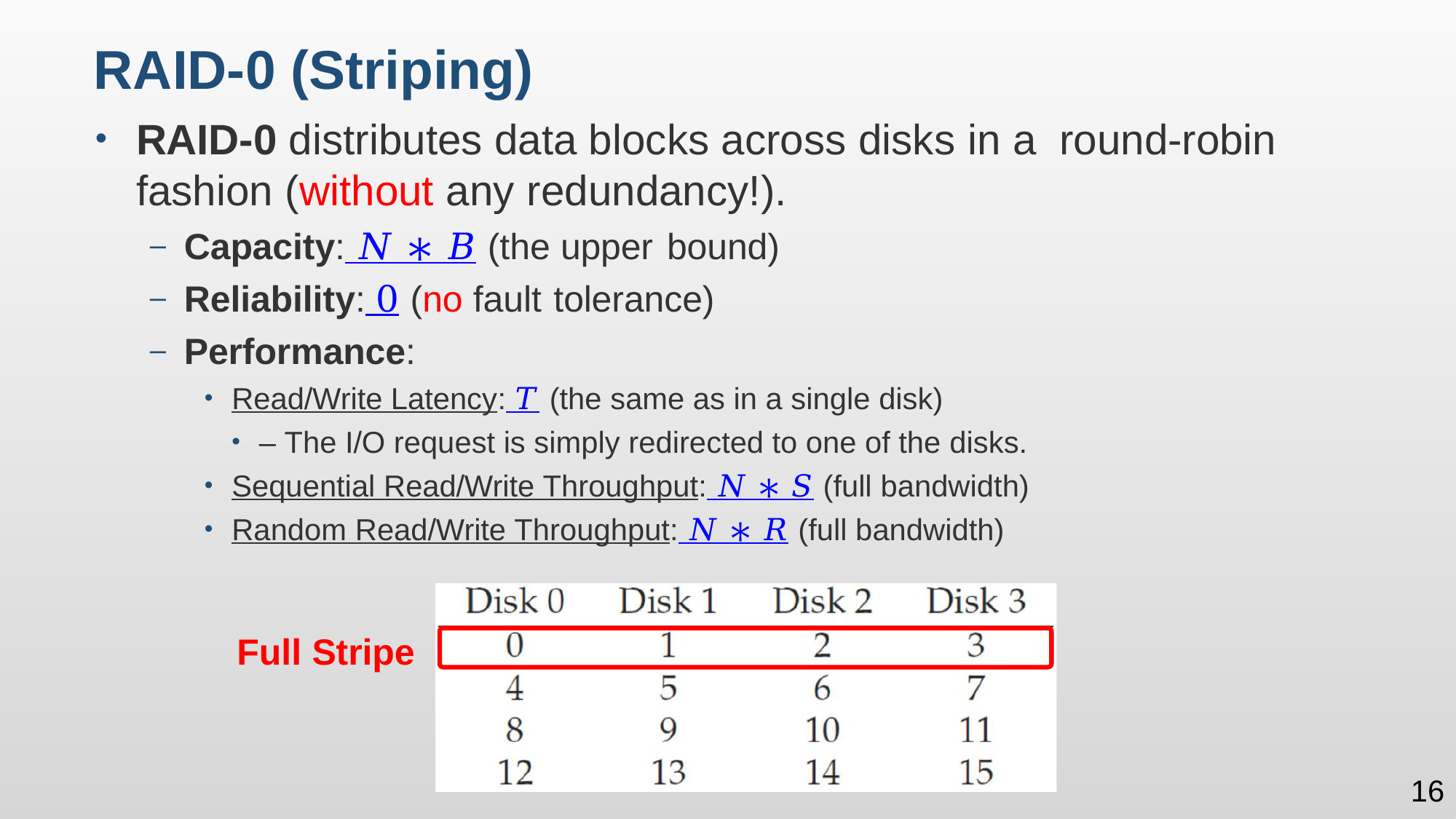

RAID-0 (Striping)
RAID-0 distributes data blocks across disks in a  round-robin fashion (without any redundancy!).
Capacity: 𝑁 ∗ 𝐵 (the upper bound)
Reliability: 0 (no fault tolerance)
Performance:
Read/Write Latency: 𝑇 (the same as in a single disk)
– The I/O request is simply redirected to one of the disks.
Sequential Read/Write Throughput: 𝑁 ∗ 𝑆 (full bandwidth)
Random Read/Write Throughput: 𝑁 ∗ 𝑅 (full bandwidth)

Full Stripe

16